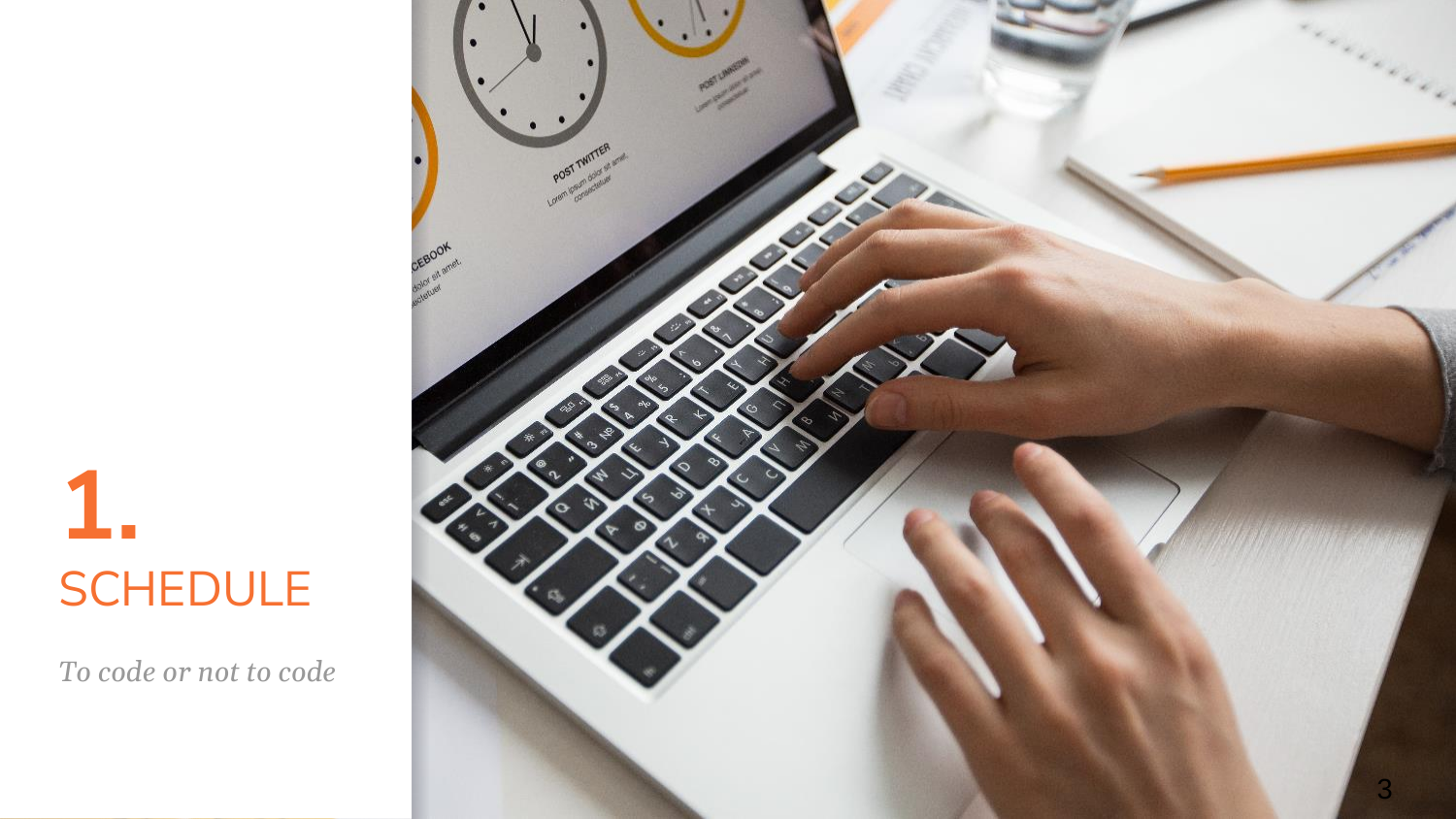

# 1.
SCHEDULE
To code or not to code
3